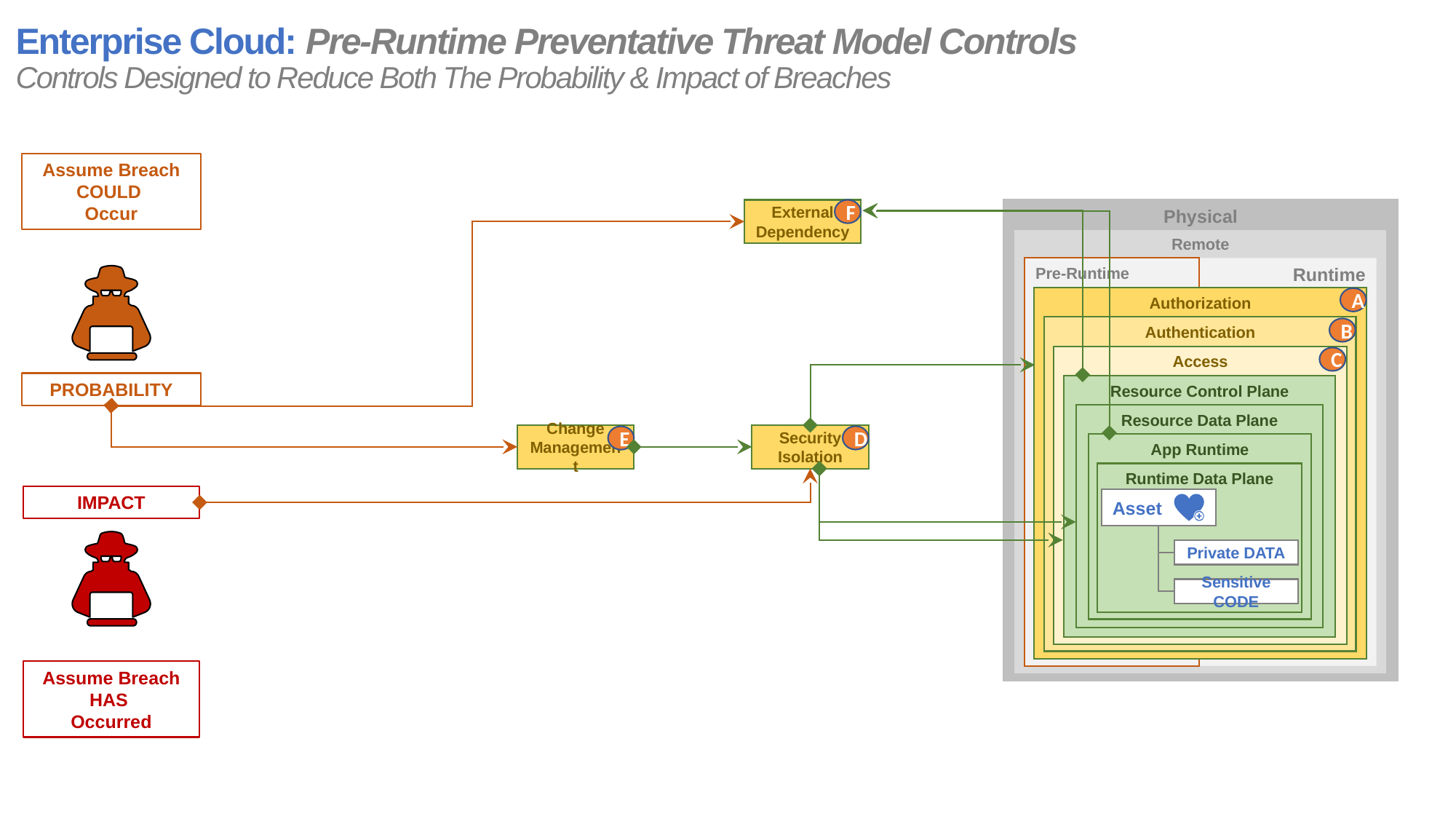

Enterprise Cloud: Pre-Runtime Preventative Threat Model Controls
Controls Designed to Reduce Both The Probability & Impact of Breaches
Assume Breach COULD
Occur
External Dependency
F
Physical

Remote
Pre-Runtime
Runtime

Authorization
A
Authentication
B
Access
C
PROBABILITY
Resource Control Plane
Resource Data Plane
Change Management
E
Security Isolation
D
App Runtime
Runtime Data Plane
IMPACT
Asset

Private DATA
Sensitive CODE
Assume Breach HAS
Occurred